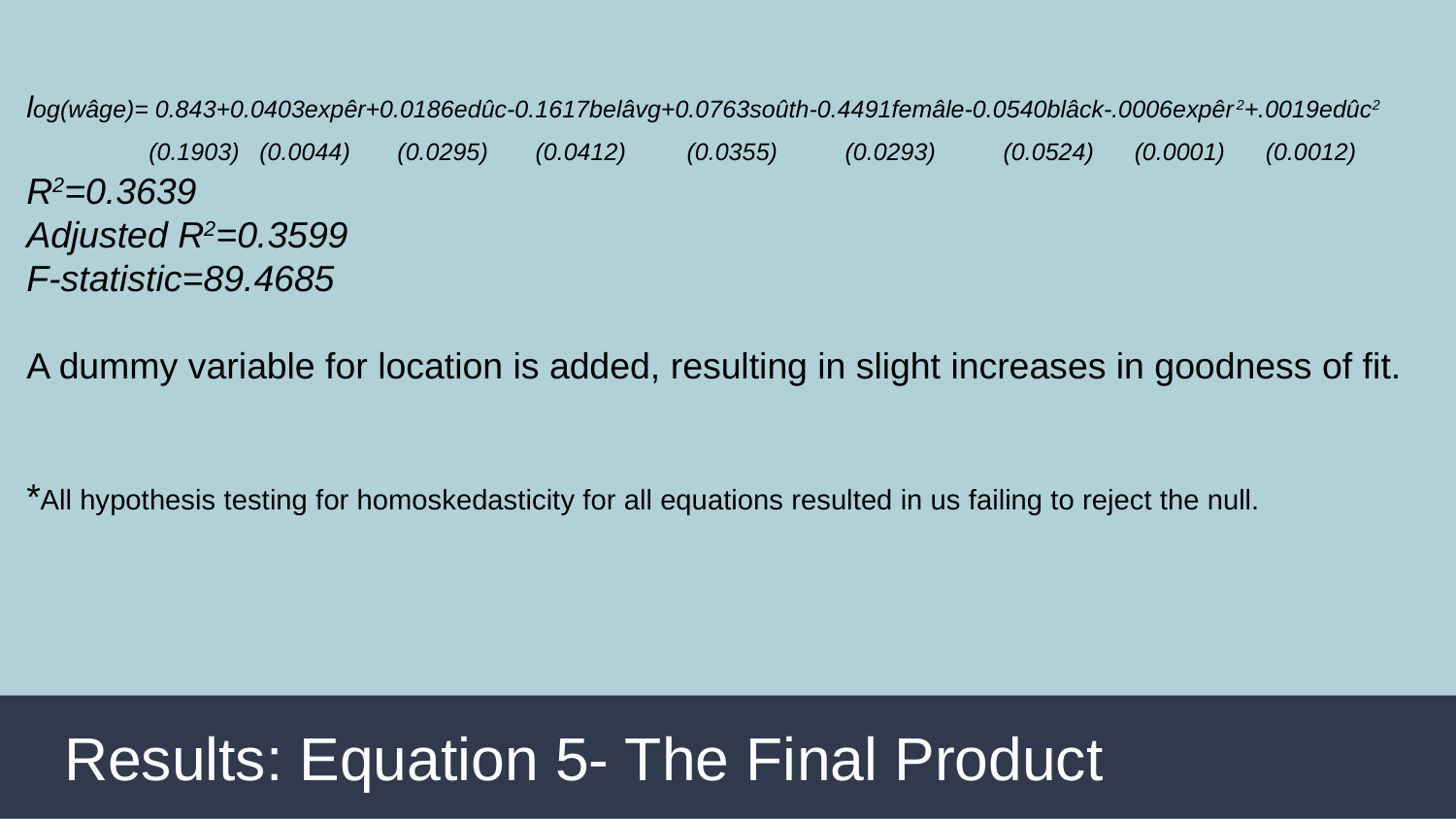

log(wâge)= 0.843+0.0403expêr+0.0186edûc-0.1617belâvg+0.0763soûth-0.4491femâle-0.0540blâck-.0006expêr2+.0019edûc2
            (0.1903)   (0.0044)       (0.0295)       (0.0412)         (0.0355)          (0.0293)          (0.0524)      (0.0001)      (0.0012)
R2=0.3639
Adjusted R2=0.3599
F-statistic=89.4685

A dummy variable for location is added, resulting in slight increases in goodness of fit.

*All hypothesis testing for homoskedasticity for all equations resulted in us failing to reject the null.
Results: Equation 5- The Final Product